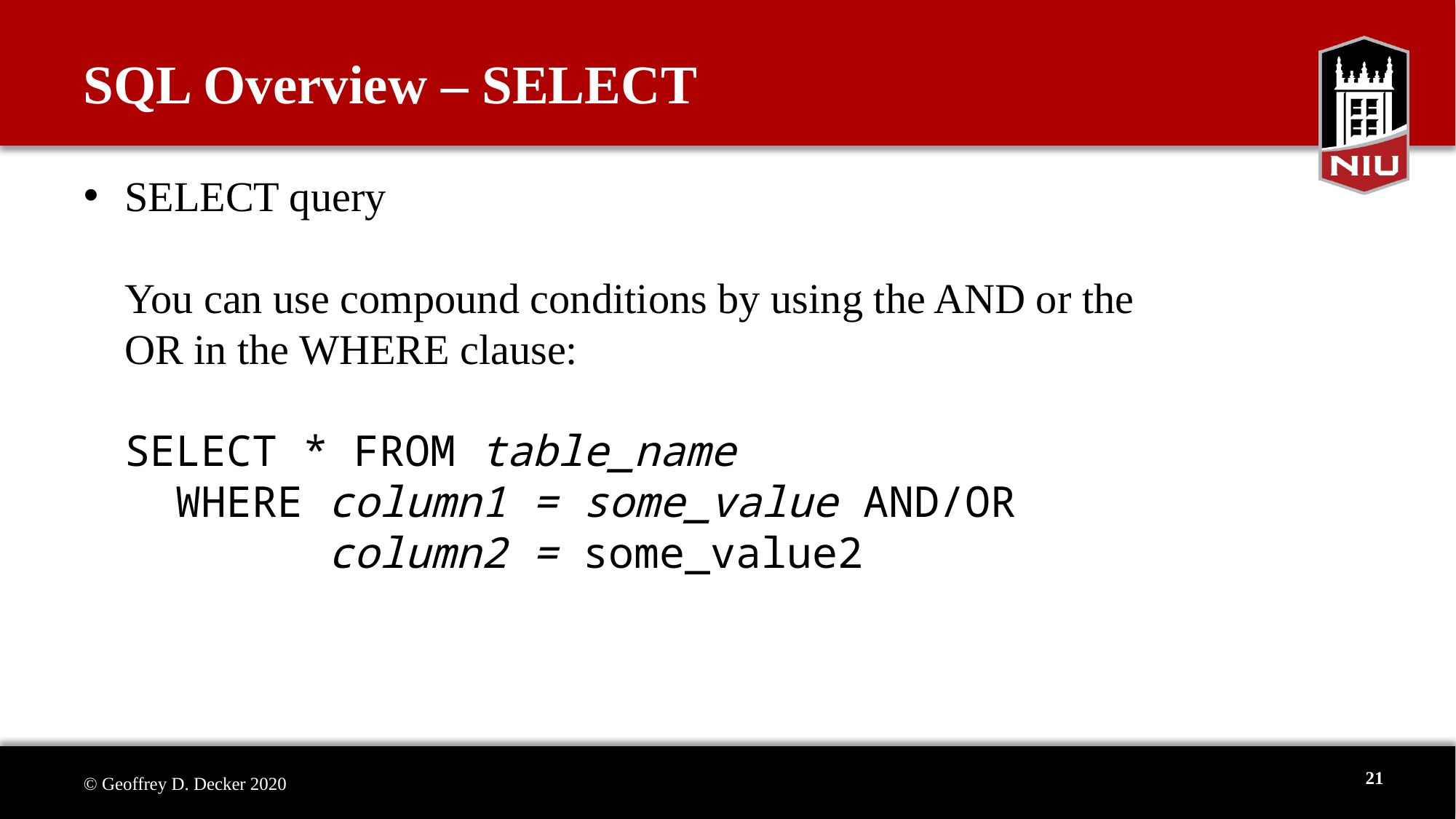

# SQL Overview – SELECT
SELECT query
You can use compound conditions by using the AND or the
OR in the WHERE clause:
SELECT * FROM table_name
  WHERE column1 = some_value AND/OR
        column2 = some_value2

21
© Geoffrey D. Decker 2020